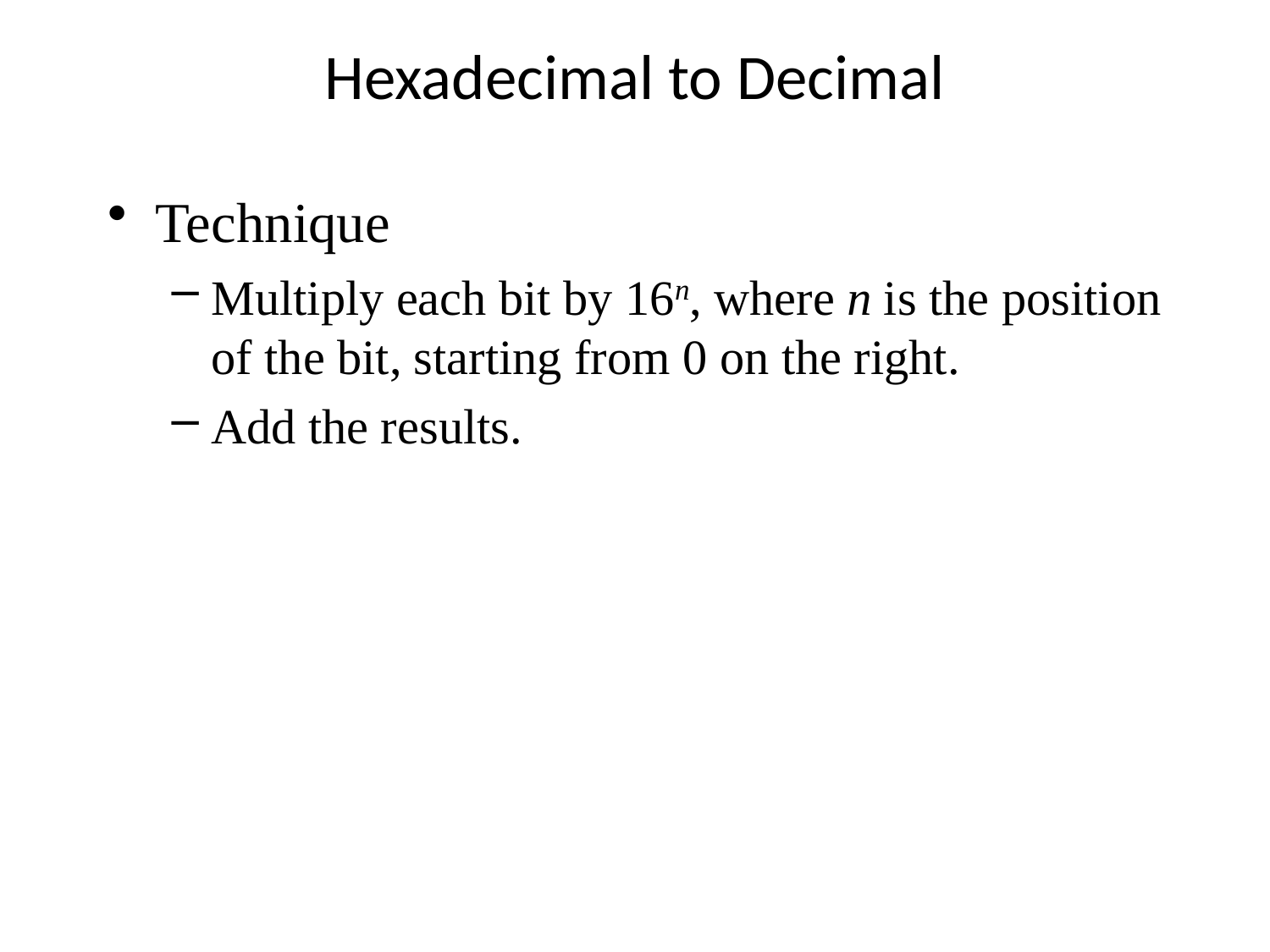

# Hexadecimal to Decimal
Technique
Multiply each bit by 16n, where n is the position of the bit, starting from 0 on the right.
Add the results.